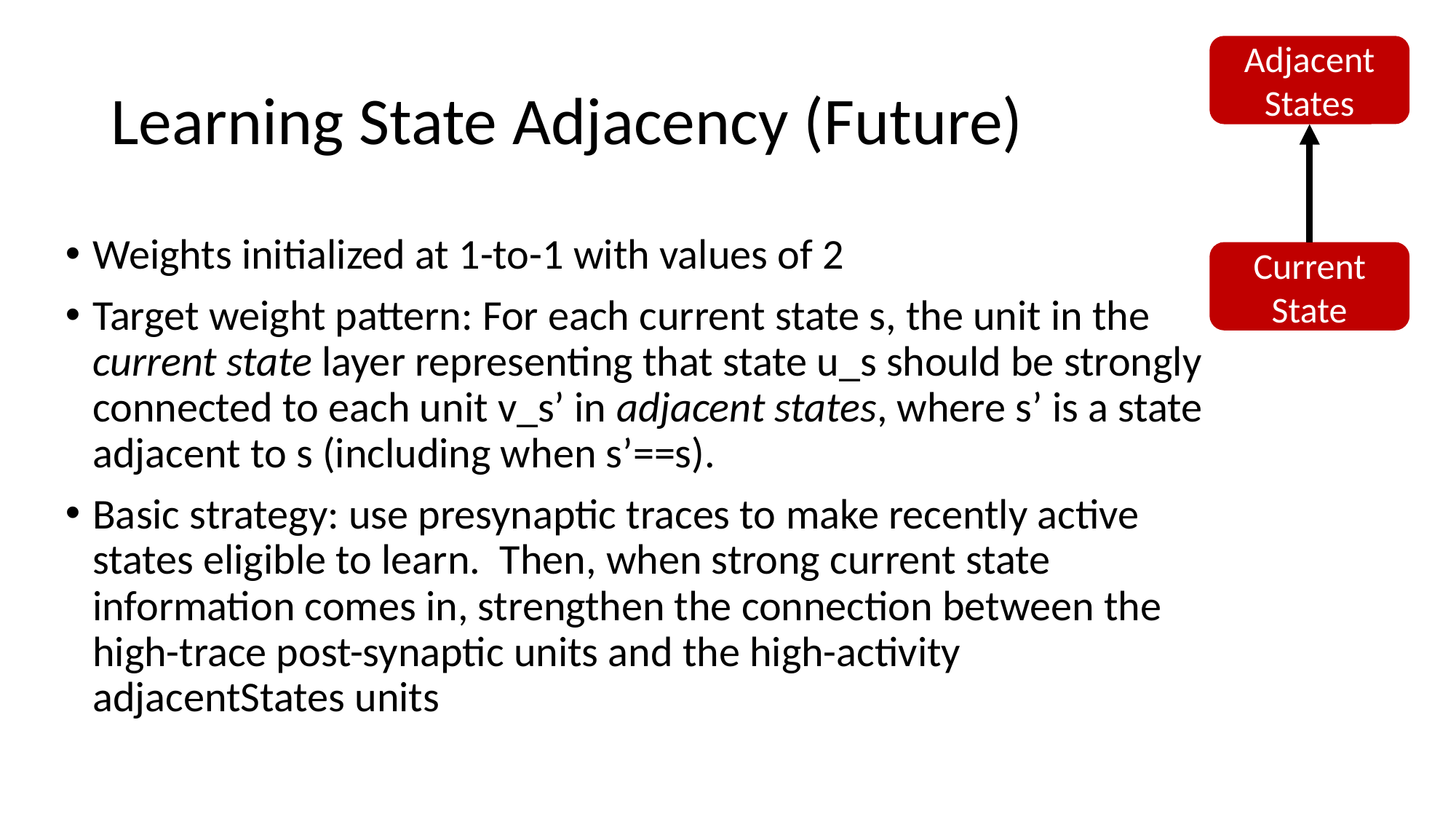

Adjacent States
# Learning State Adjacency (Future)
Weights initialized at 1-to-1 with values of 2
Target weight pattern: For each current state s, the unit in the current state layer representing that state u_s should be strongly connected to each unit v_s’ in adjacent states, where s’ is a state adjacent to s (including when s’==s).
Basic strategy: use presynaptic traces to make recently active states eligible to learn.  Then, when strong current state information comes in, strengthen the connection between the high-trace post-synaptic units and the high-activity adjacentStates units

Current State